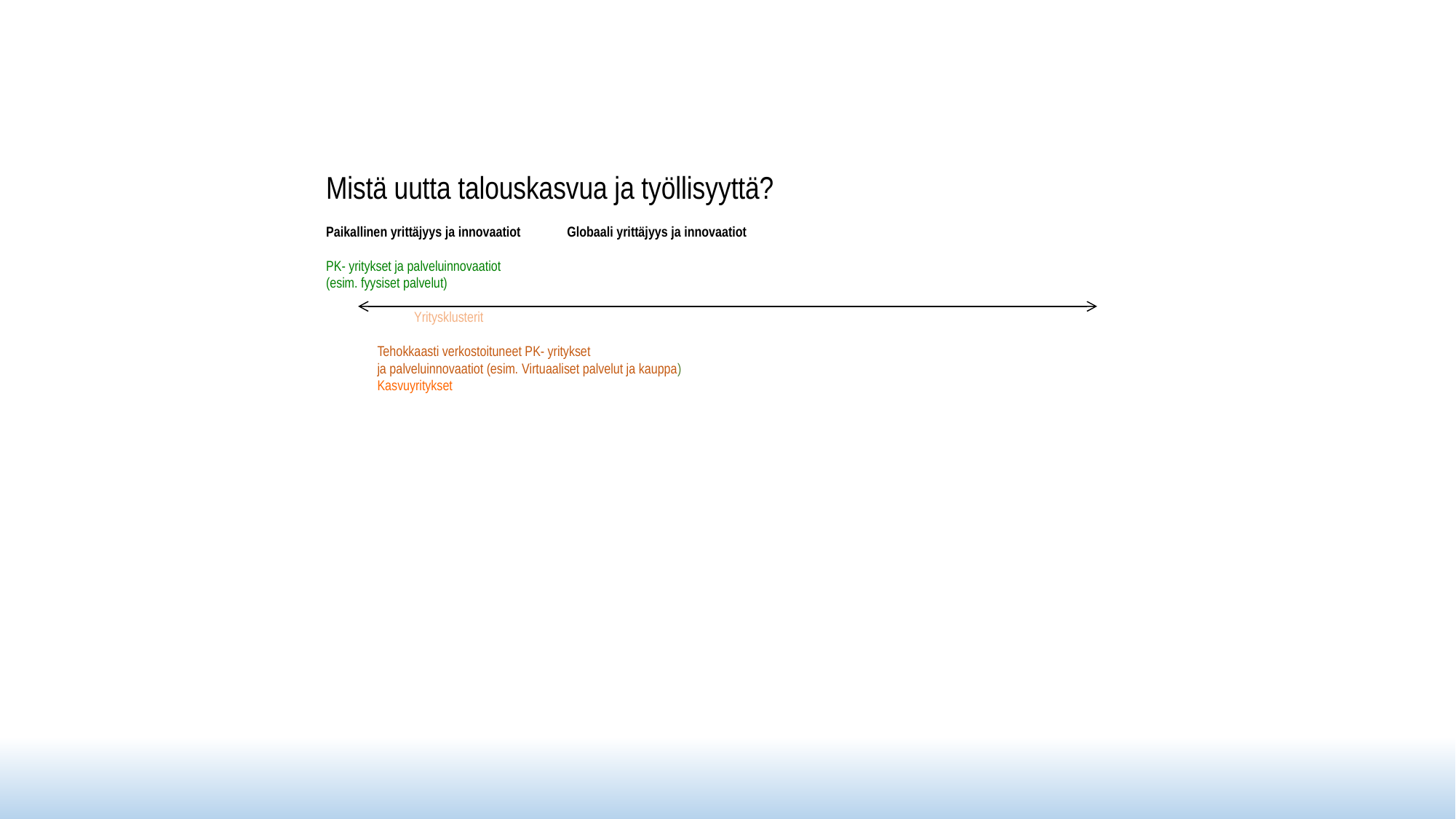

# Mistä uutta talouskasvua ja työllisyyttä? Paikallinen yrittäjyys ja innovaatiot	           Globaali yrittäjyys ja innovaatiot PK- yritykset ja palveluinnovaatiot (esim. fyysiset palvelut) Yritysklusterit Tehokkaasti verkostoituneet PK- yritykset ja palveluinnovaatiot (esim. Virtuaaliset palvelut ja kauppa) Kasvuyritykset